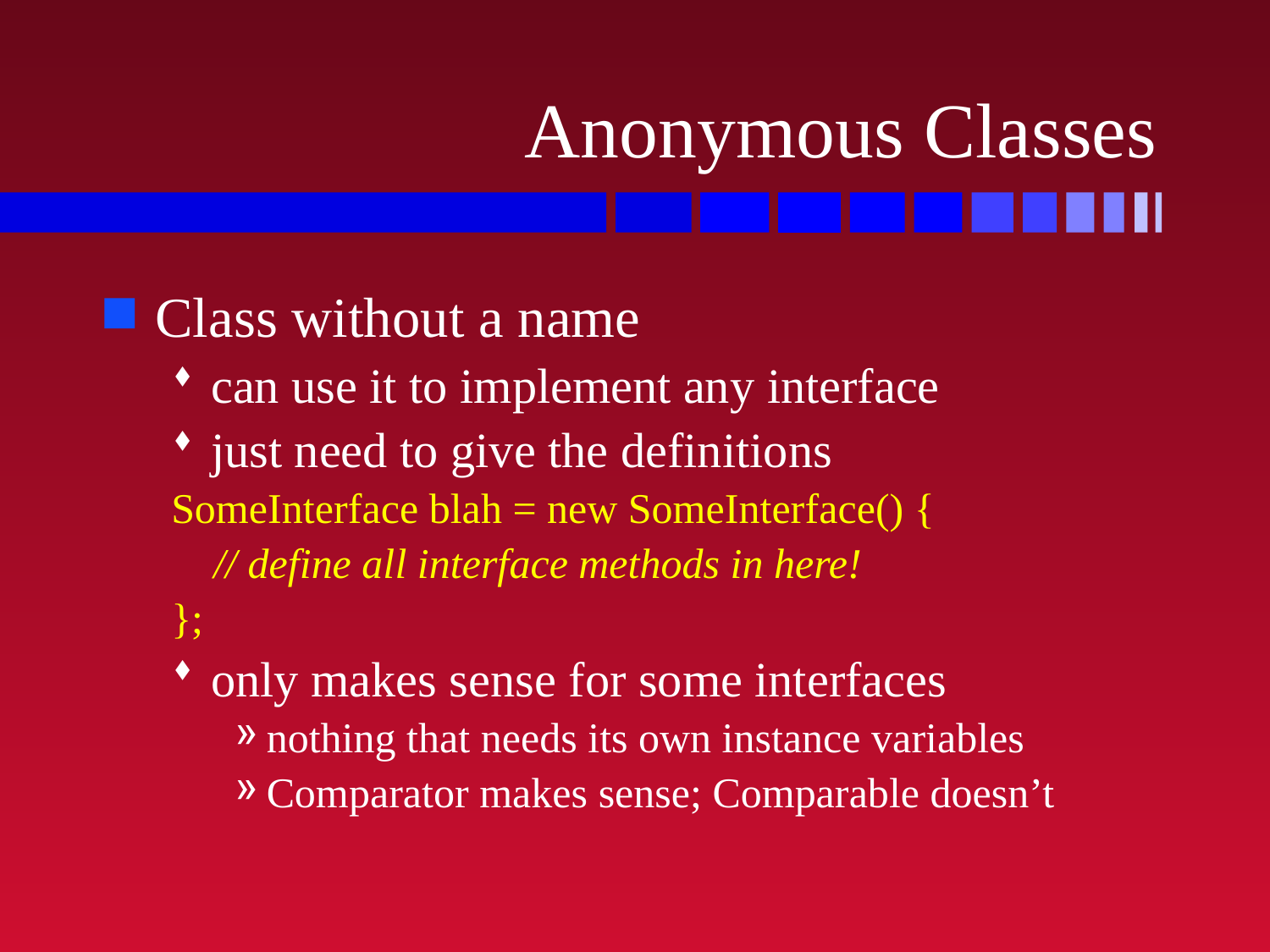

# Anonymous Classes
Class without a name
can use it to implement any interface
just need to give the definitions
SomeInterface blah = new SomeInterface() {
    // define all interface methods in here!
};
only makes sense for some interfaces
nothing that needs its own instance variables
Comparator makes sense; Comparable doesn’t